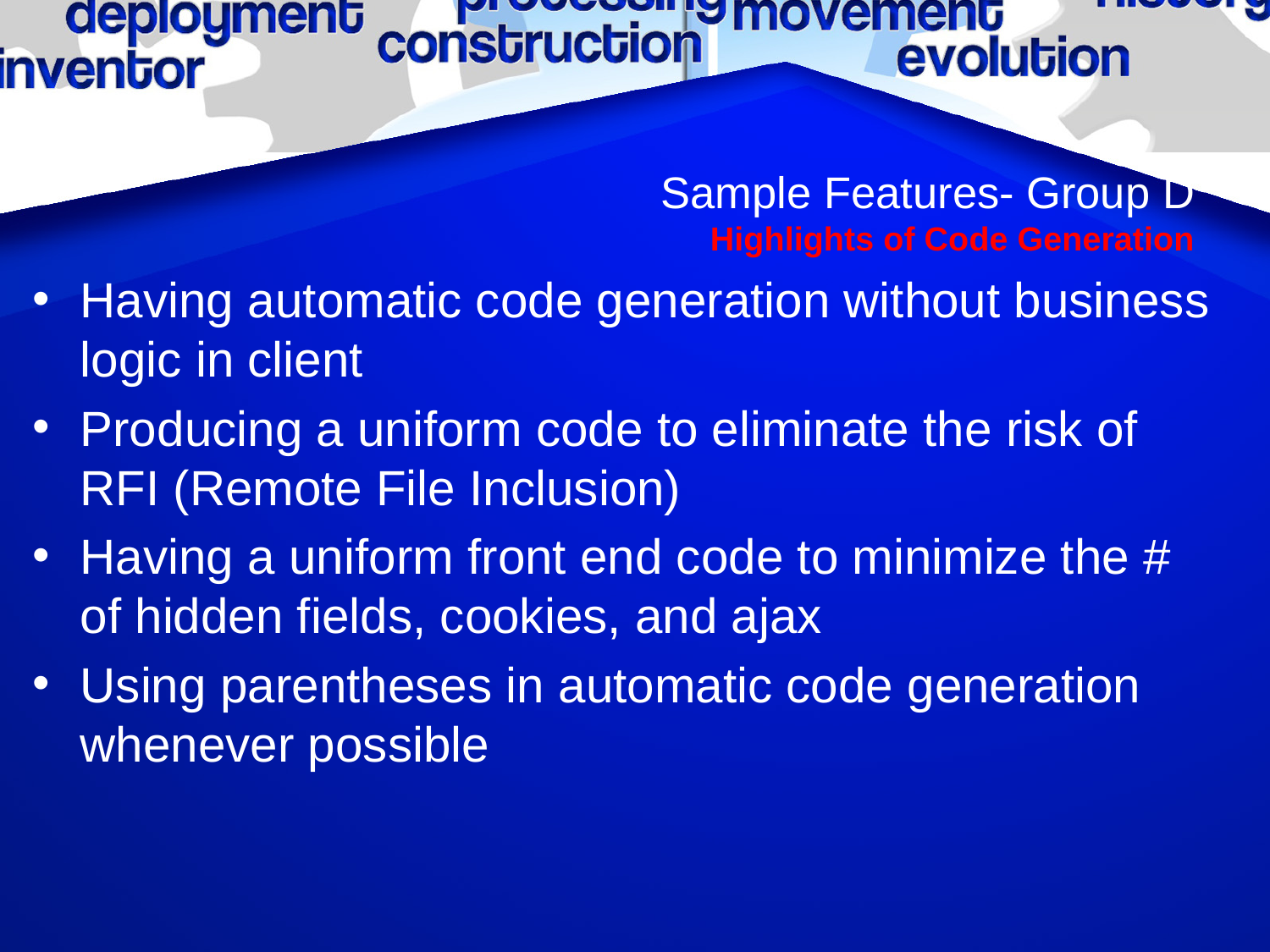

# Sample Features- Group D Highlights of Code Generation
Having automatic code generation without business logic in client
Producing a uniform code to eliminate the risk of RFI (Remote File Inclusion)
Having a uniform front end code to minimize the # of hidden fields, cookies, and ajax
Using parentheses in automatic code generation whenever possible